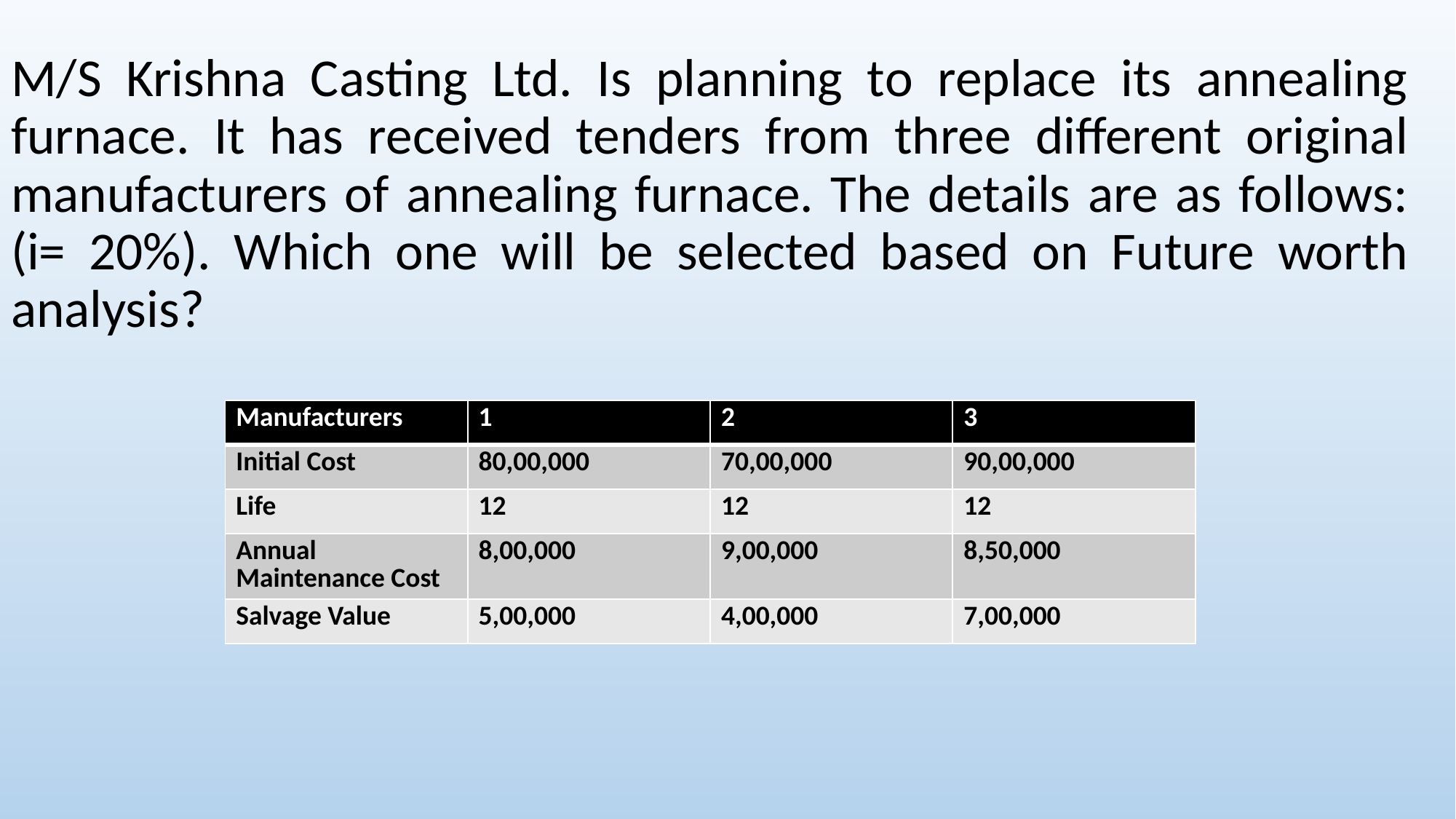

# M/S Krishna Casting Ltd. Is planning to replace its annealing furnace. It has received tenders from three different original manufacturers of annealing furnace. The details are as follows: (i= 20%). Which one will be selected based on Future worth analysis?
| Manufacturers | 1 | 2 | 3 |
| --- | --- | --- | --- |
| Initial Cost | 80,00,000 | 70,00,000 | 90,00,000 |
| Life | 12 | 12 | 12 |
| Annual Maintenance Cost | 8,00,000 | 9,00,000 | 8,50,000 |
| Salvage Value | 5,00,000 | 4,00,000 | 7,00,000 |